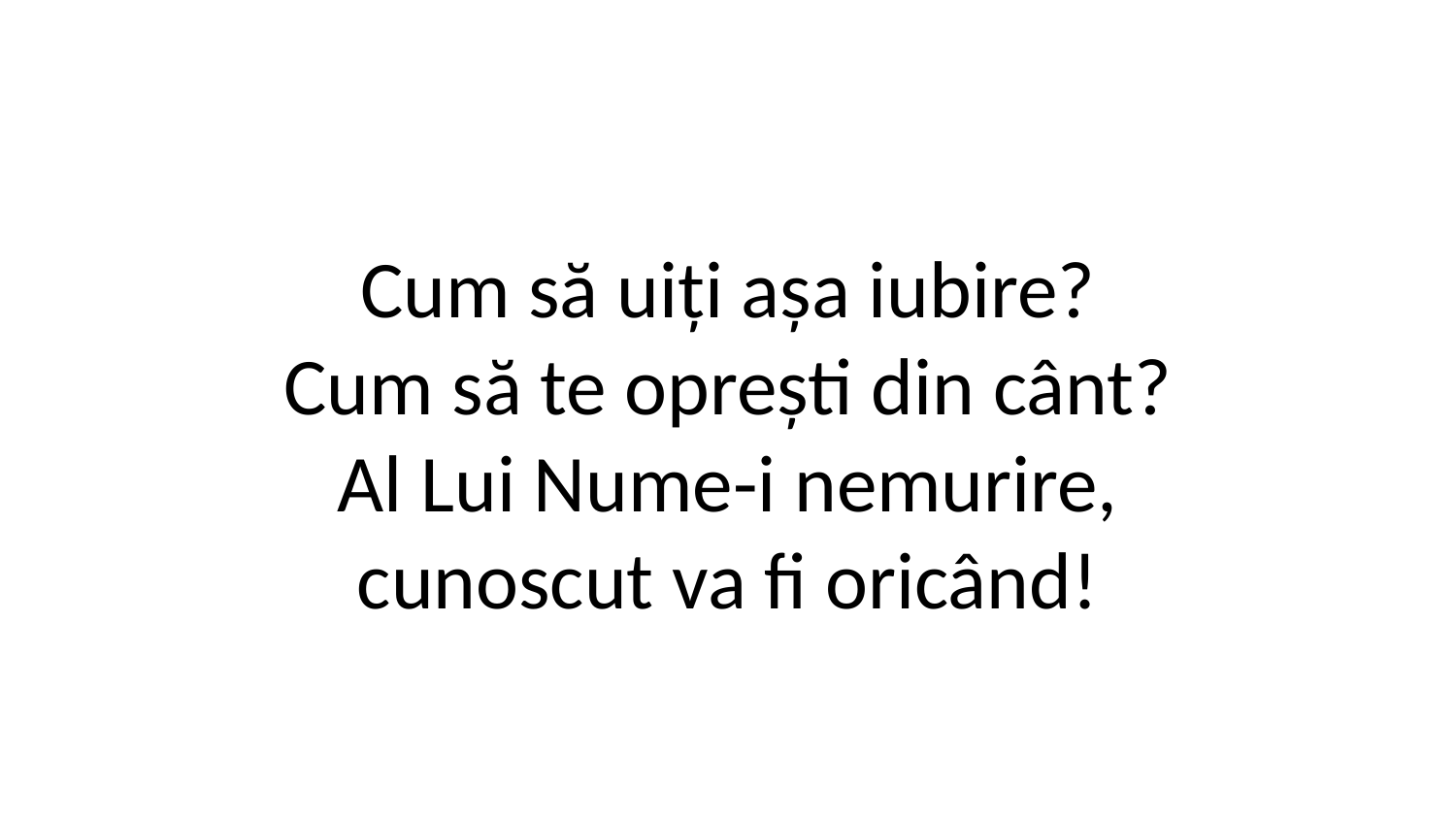

Cum să uiți așa iubire?
Cum să te oprești din cânt?
Al Lui Nume-i nemurire,
cunoscut va fi oricând!